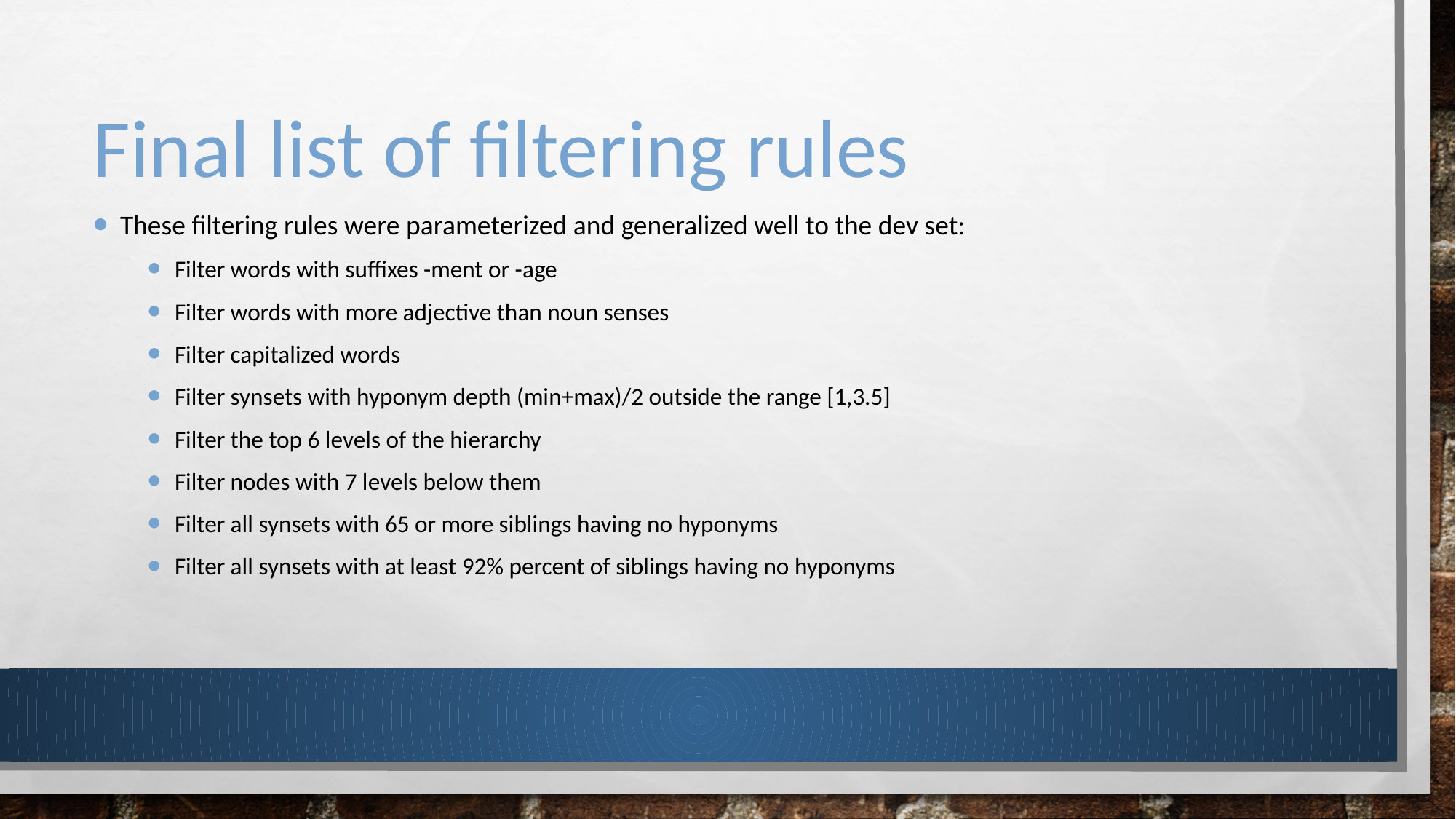

# Final list of filtering rules
These filtering rules were parameterized and generalized well to the dev set:
Filter words with suffixes -ment or -age
Filter words with more adjective than noun senses
Filter capitalized words
Filter synsets with hyponym depth (min+max)/2 outside the range [1,3.5]
Filter the top 6 levels of the hierarchy
Filter nodes with 7 levels below them
Filter all synsets with 65 or more siblings having no hyponyms
Filter all synsets with at least 92% percent of siblings having no hyponyms